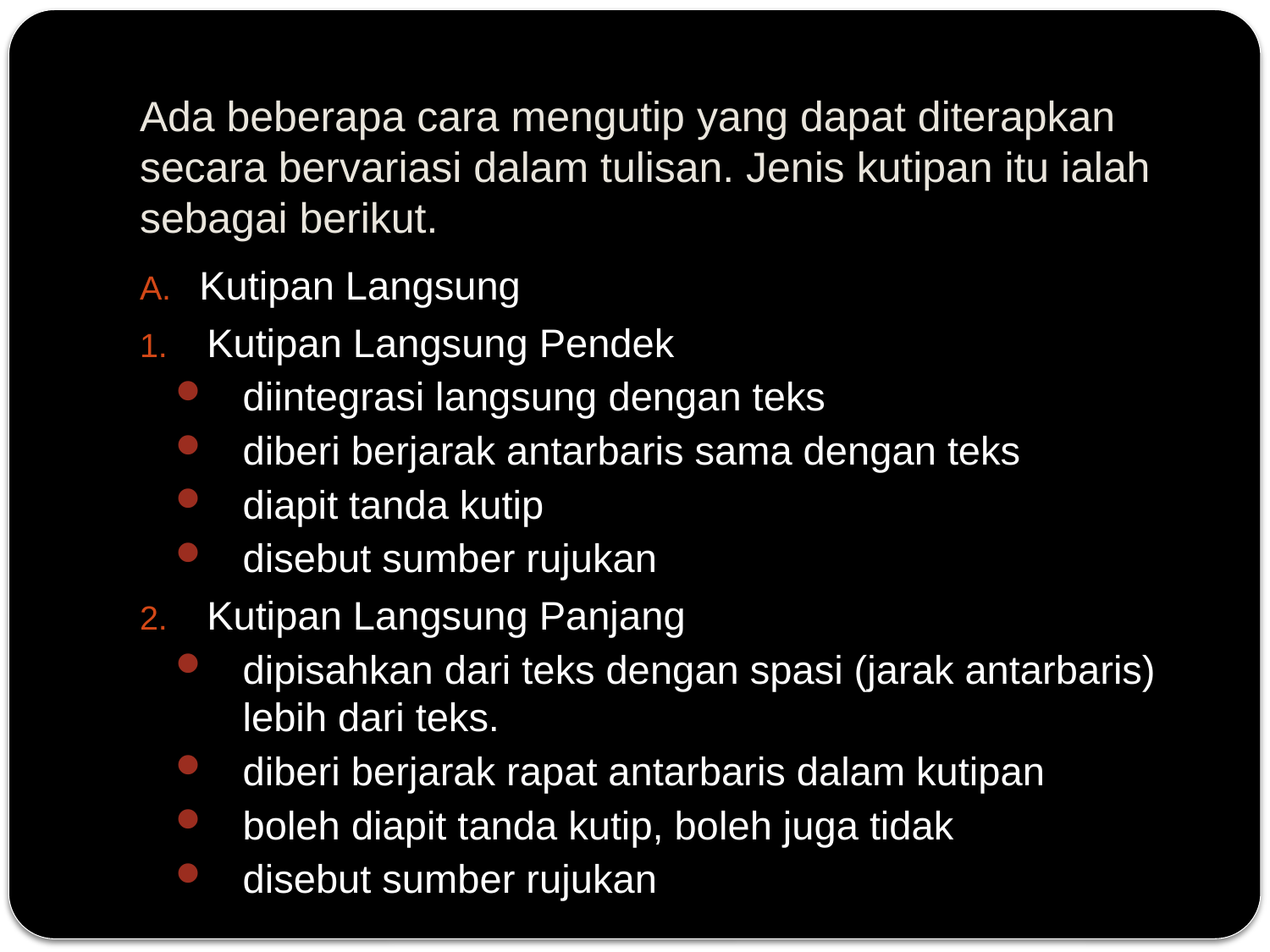

# Ada beberapa cara mengutip yang dapat diterapkan secara bervariasi dalam tulisan. Jenis kutipan itu ialah sebagai berikut.
Kutipan Langsung
Kutipan Langsung Pendek
diintegrasi langsung dengan teks
diberi berjarak antarbaris sama dengan teks
diapit tanda kutip
disebut sumber rujukan
Kutipan Langsung Panjang
dipisahkan dari teks dengan spasi (jarak antarbaris) lebih dari teks.
diberi berjarak rapat antarbaris dalam kutipan
boleh diapit tanda kutip, boleh juga tidak
disebut sumber rujukan